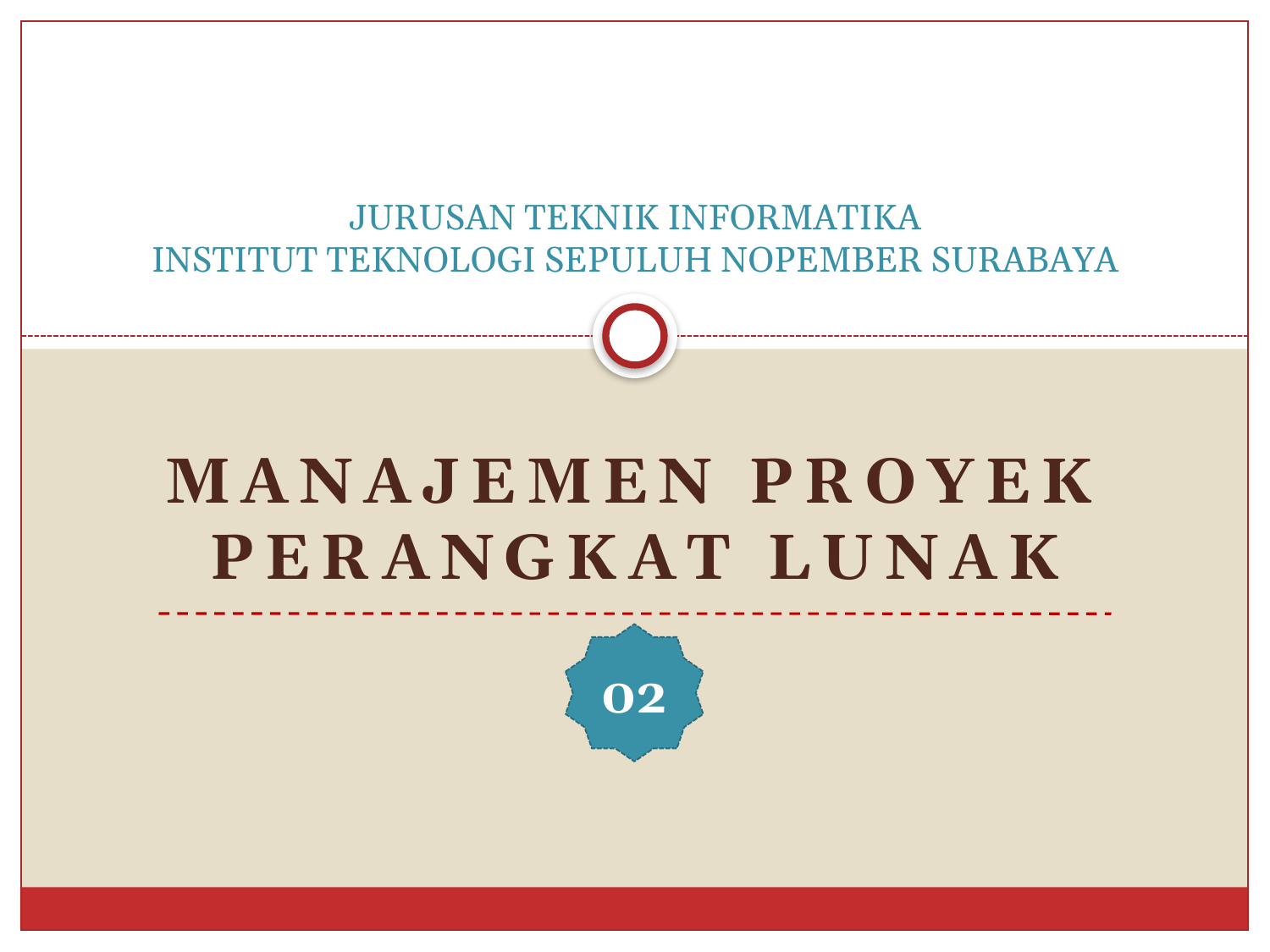

# JURUSAN TEKNIK INFORMATIKA INSTITUT TEKNOLOGI SEPULUH NOPEMBER SURABAYA

Manajemen proyek perangkat lunak
02